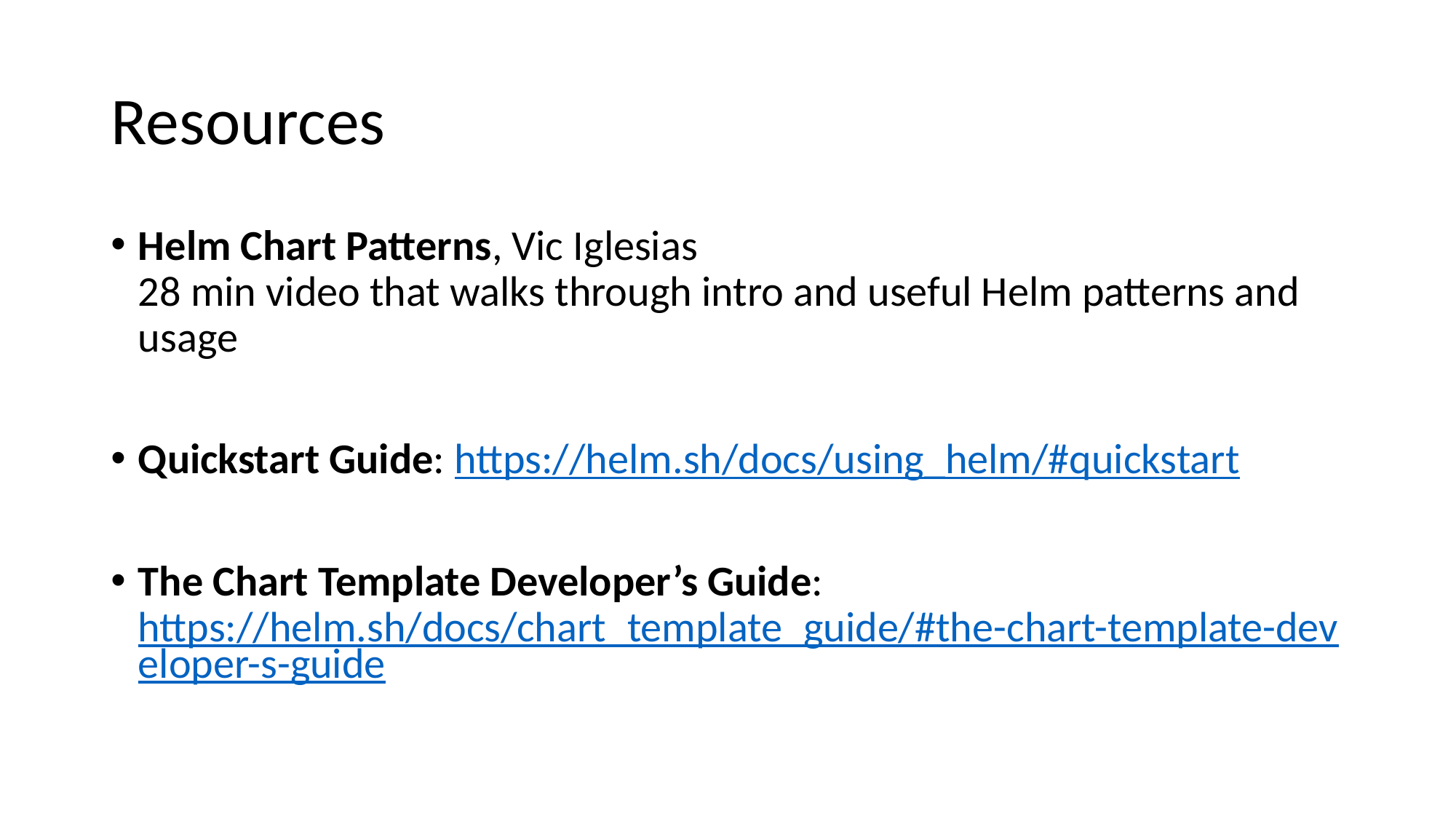

# Resources
Helm Chart Patterns, Vic Iglesias
28 min video that walks through intro and useful Helm patterns and usage

Quickstart Guide: https://helm.sh/docs/using_helm/#quickstart

The Chart Template Developer’s Guide: https://helm.sh/docs/chart_template_guide/#the-chart-template-developer-s-guide